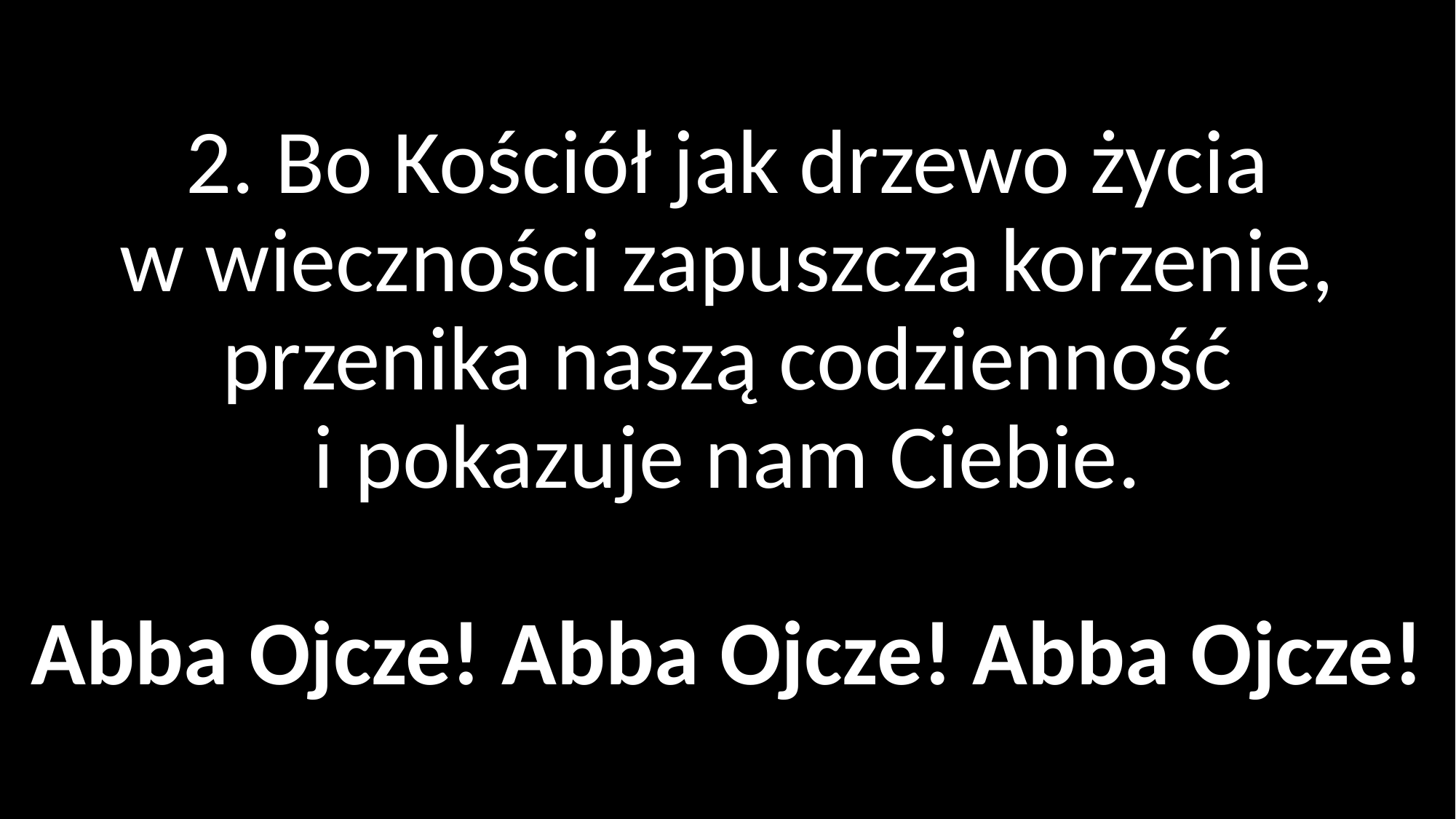

# 2. Bo Kościół jak drzewo życia w wieczności zapuszcza korzenie, przenika naszą codzienność i pokazuje nam Ciebie. Abba Ojcze! Abba Ojcze! Abba Ojcze!